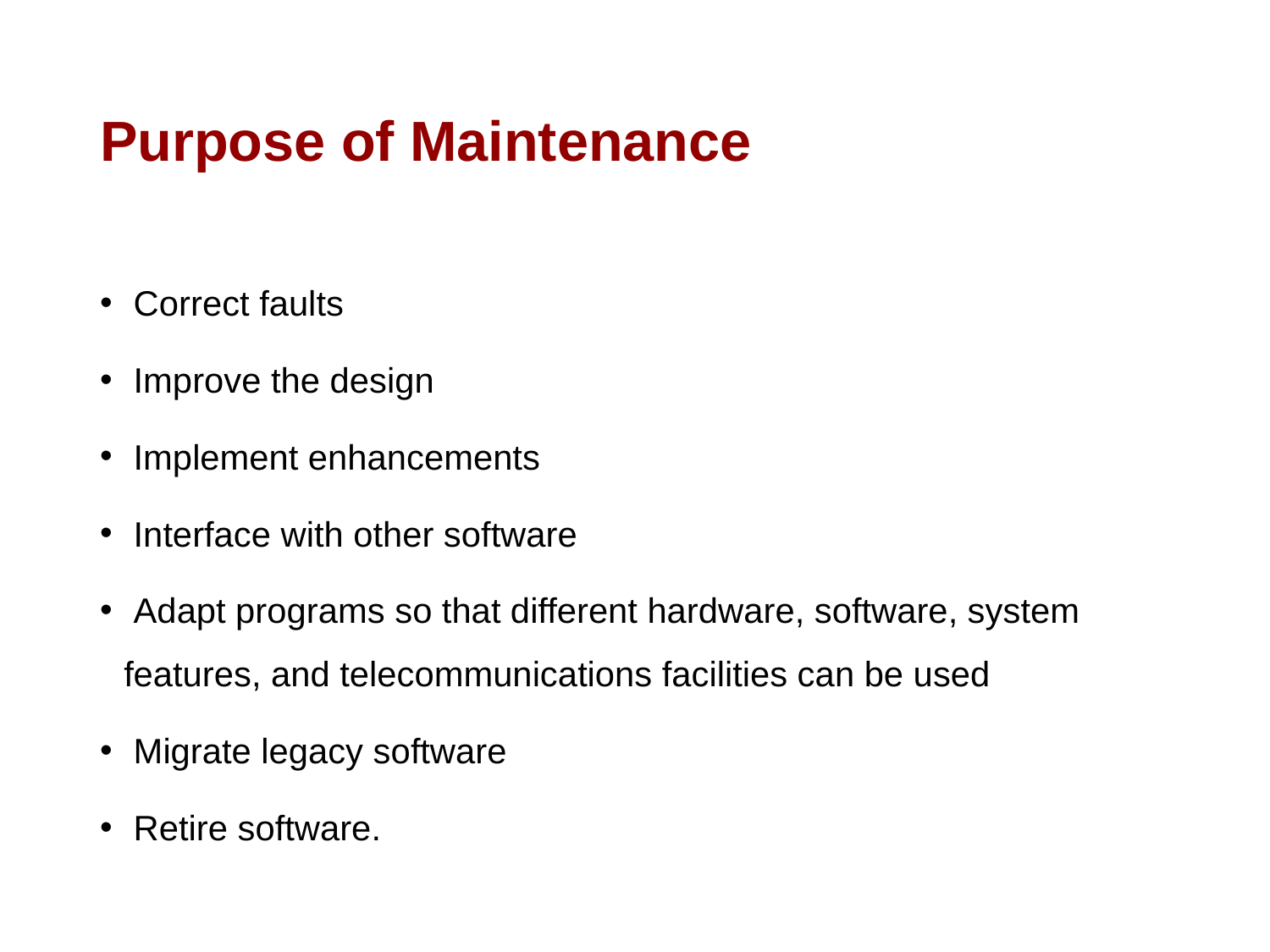

# Purpose of Maintenance
 Correct faults
 Improve the design
 Implement enhancements
 Interface with other software
 Adapt programs so that different hardware, software, system features, and telecommunications facilities can be used
 Migrate legacy software
 Retire software.